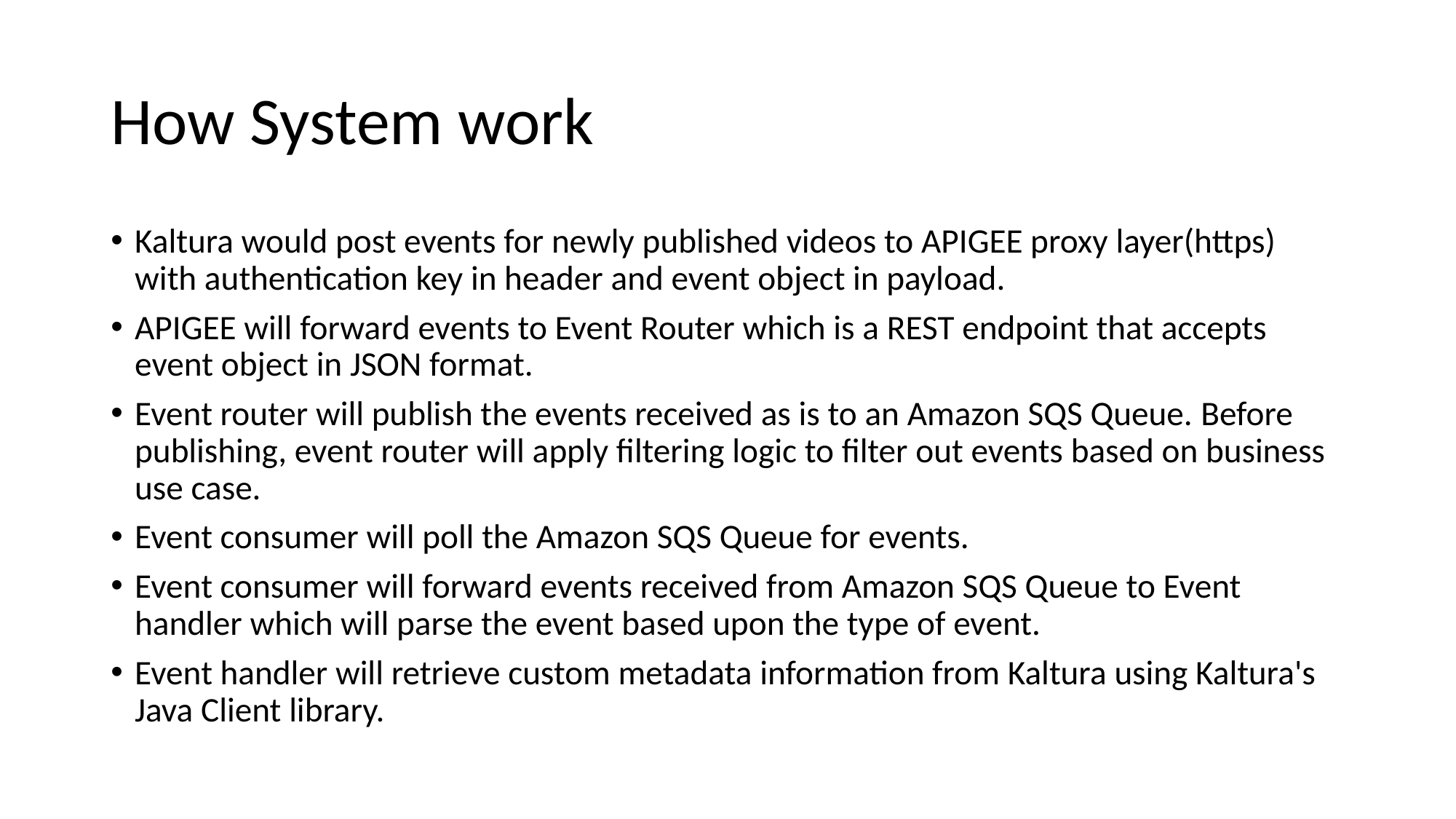

# How System work
Kaltura would post events for newly published videos to APIGEE proxy layer(https) with authentication key in header and event object in payload.
APIGEE will forward events to Event Router which is a REST endpoint that accepts event object in JSON format.
Event router will publish the events received as is to an Amazon SQS Queue. Before publishing, event router will apply filtering logic to filter out events based on business use case.
Event consumer will poll the Amazon SQS Queue for events.
Event consumer will forward events received from Amazon SQS Queue to Event handler which will parse the event based upon the type of event.
Event handler will retrieve custom metadata information from Kaltura using Kaltura's Java Client library.